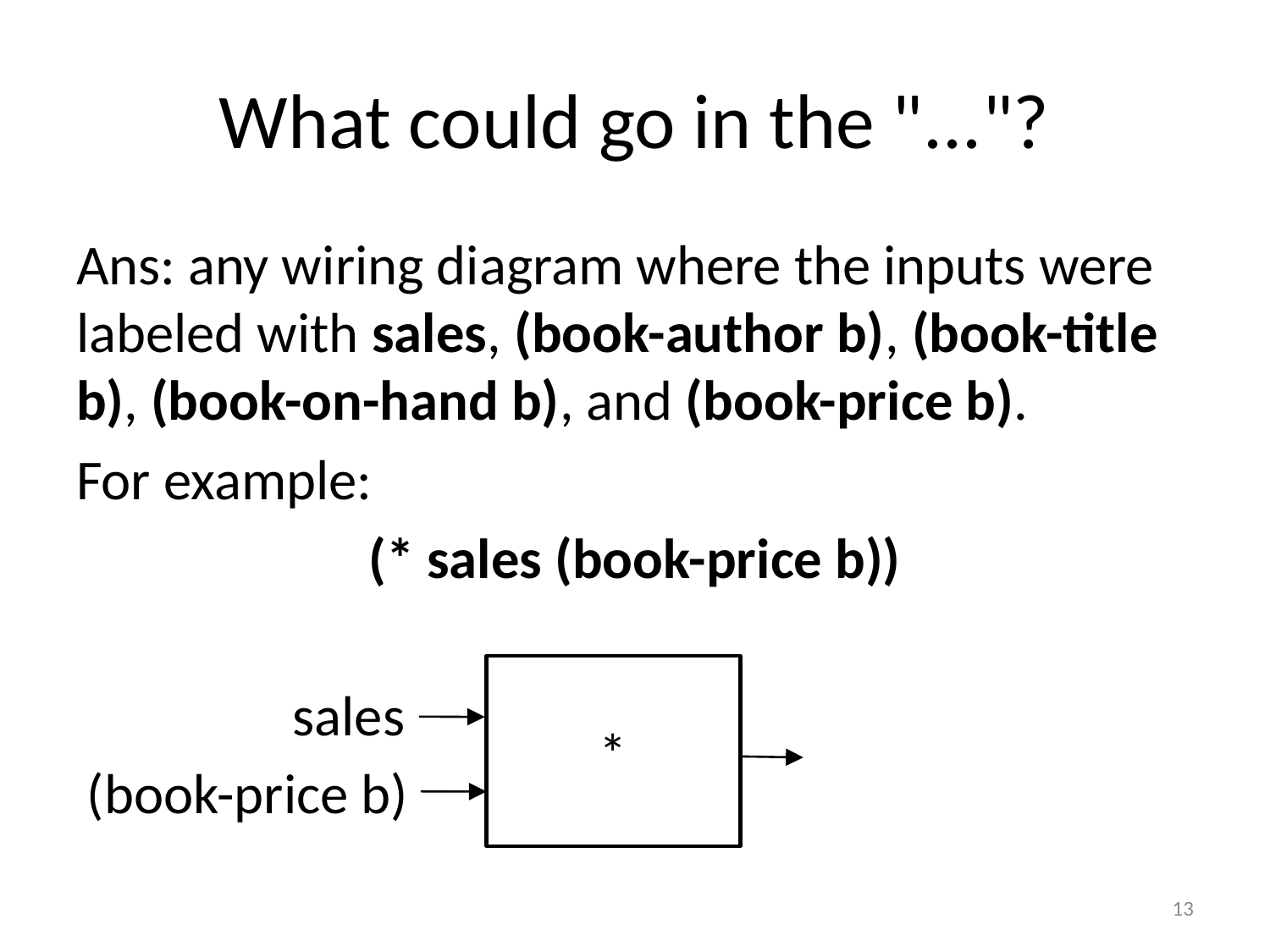

# What could go in the "..."?
Ans: any wiring diagram where the inputs were labeled with sales, (book-author b), (book-title b), (book-on-hand b), and (book-price b).
For example:
(* sales (book-price b))
*
sales
(book-price b)
13